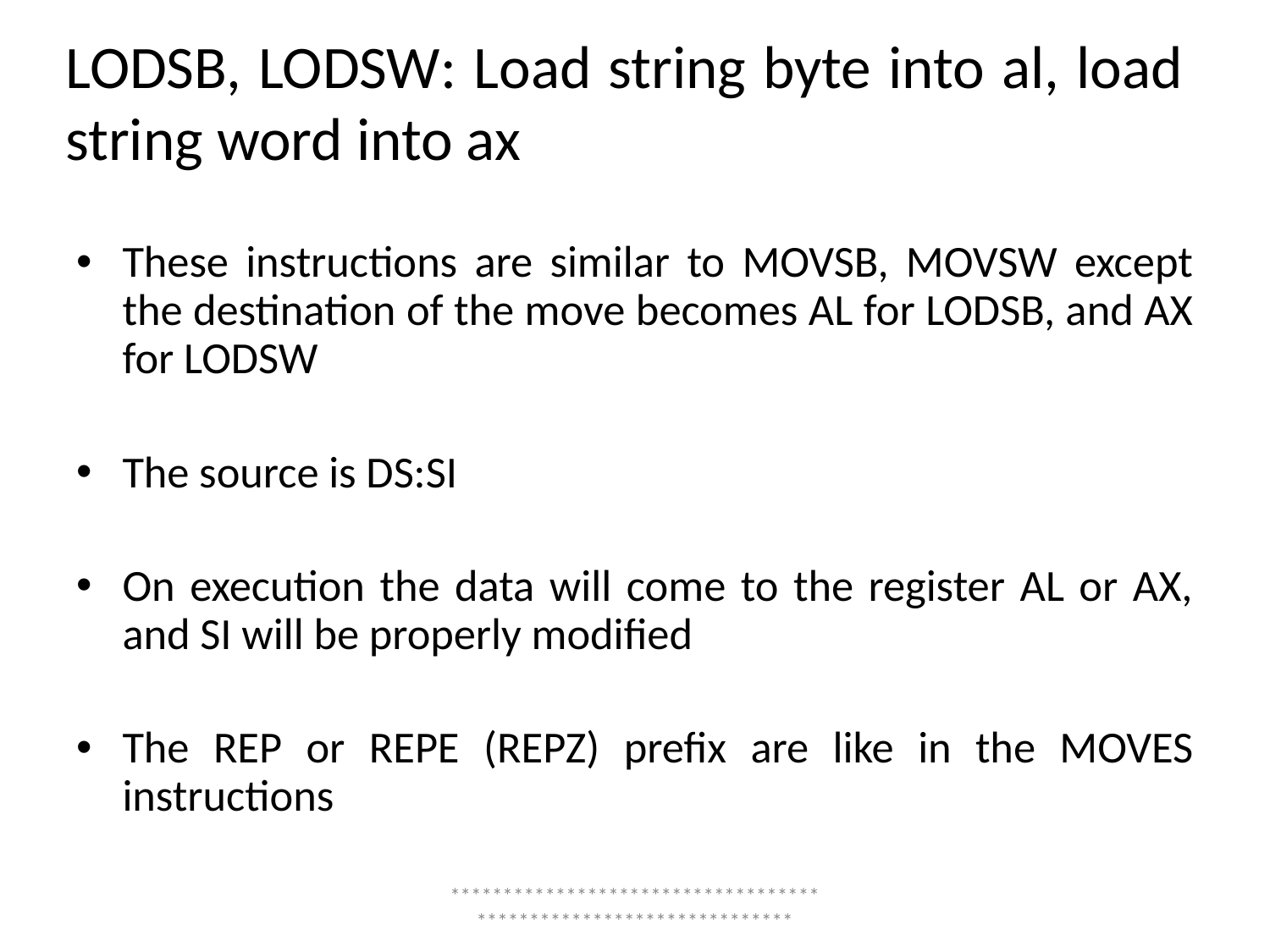

# LODSB, LODSW: Load string byte into al, load string word into ax
These instructions are similar to MOVSB, MOVSW except the destination of the move becomes AL for LODSB, and AX for LODSW

The source is DS:SI

On execution the data will come to the register AL or AX, and SI will be properly modified

The REP or REPE (REPZ) prefix are like in the MOVES instructions
*****************************************************************